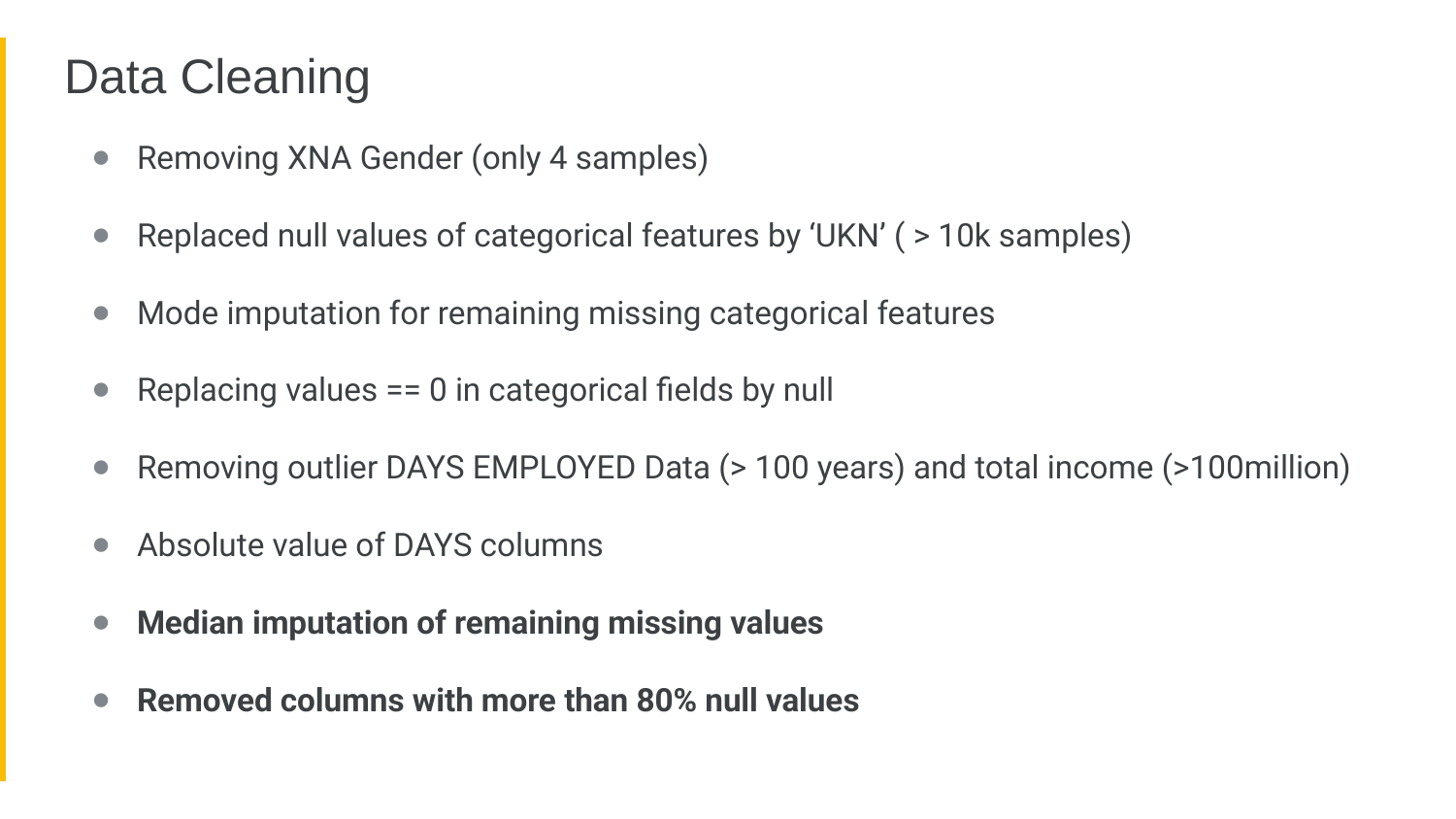

Data Cleaning
Removing XNA Gender (only 4 samples)

Replaced null values of categorical features by ‘UKN’ ( > 10k samples)

Mode imputation for remaining missing categorical features

Replacing values == 0 in categorical fields by null

Removing outlier DAYS EMPLOYED Data (> 100 years) and total income (>100million)

Absolute value of DAYS columns

Median imputation of remaining missing values

Removed columns with more than 80% null values